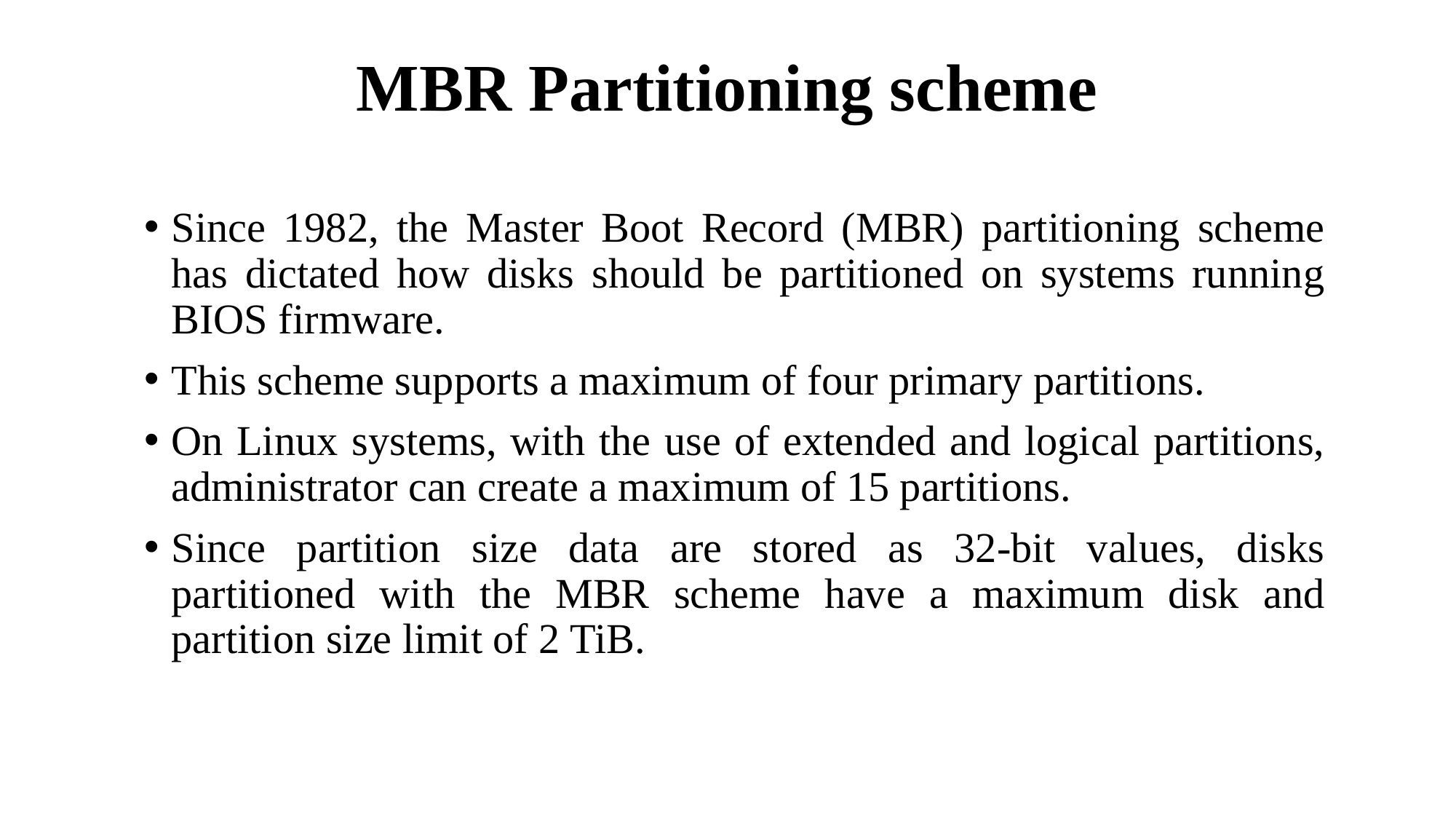

# MBR Partitioning scheme
Since 1982, the Master Boot Record (MBR) partitioning scheme has dictated how disks should be partitioned on systems running BIOS firmware.
This scheme supports a maximum of four primary partitions.
On Linux systems, with the use of extended and logical partitions, administrator can create a maximum of 15 partitions.
Since partition size data are stored as 32-bit values, disks partitioned with the MBR scheme have a maximum disk and partition size limit of 2 TiB.